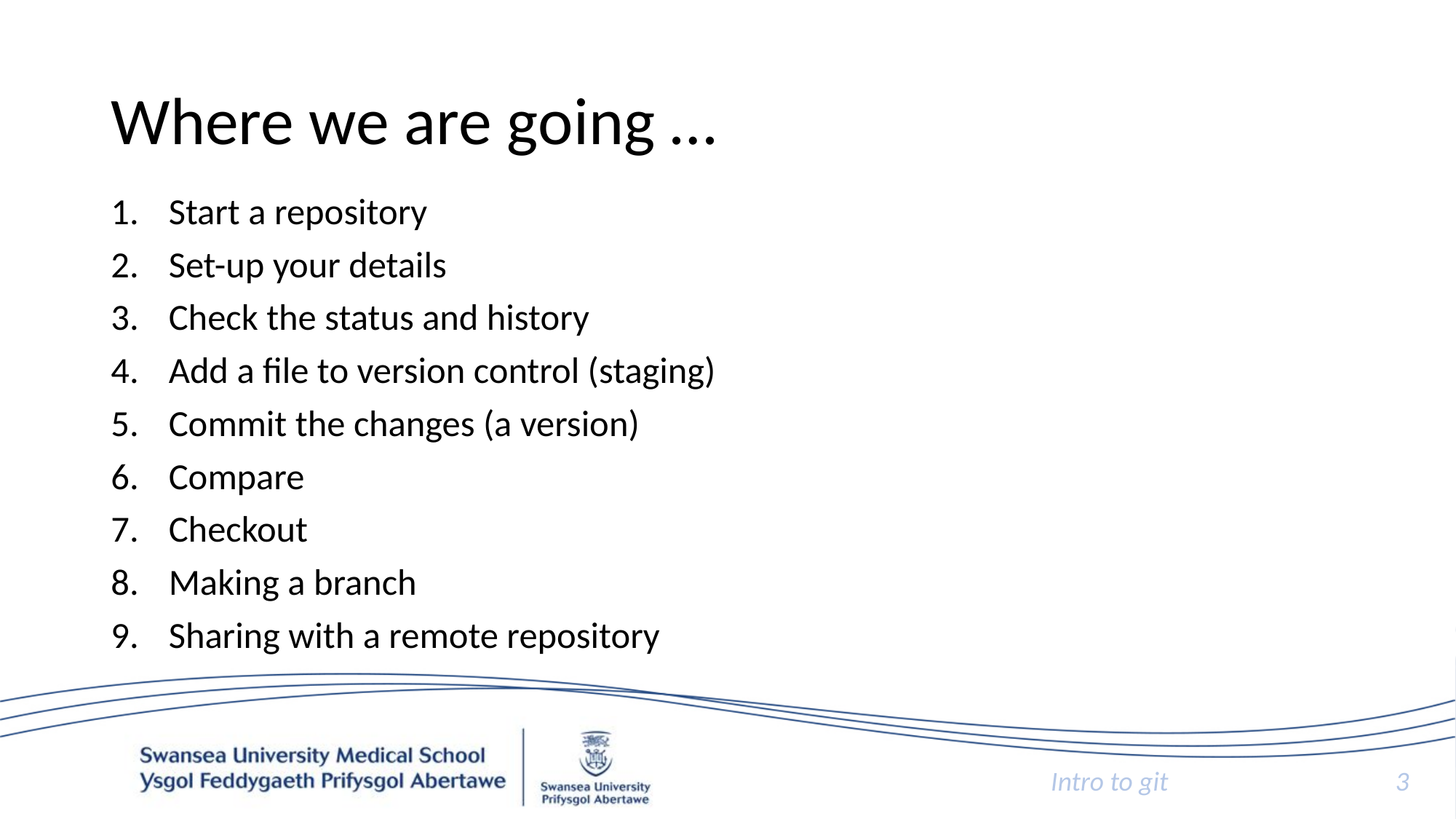

# Where we are going …
Start a repository
Set-up your details
Check the status and history
Add a file to version control (staging)
Commit the changes (a version)
Compare
Checkout
Making a branch
Sharing with a remote repository
Intro to git
3